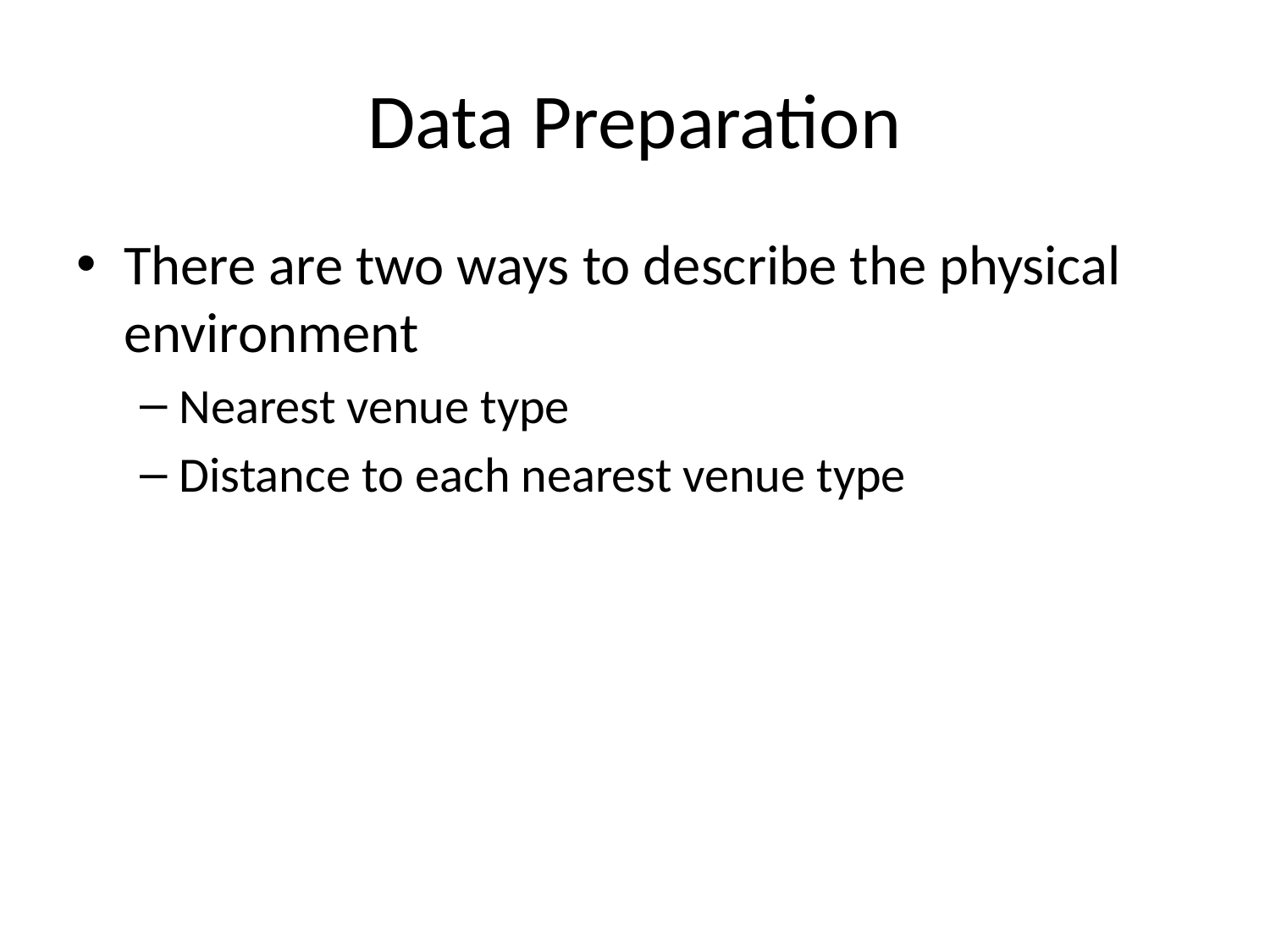

# Data Preparation
There are two ways to describe the physical environment
Nearest venue type
Distance to each nearest venue type